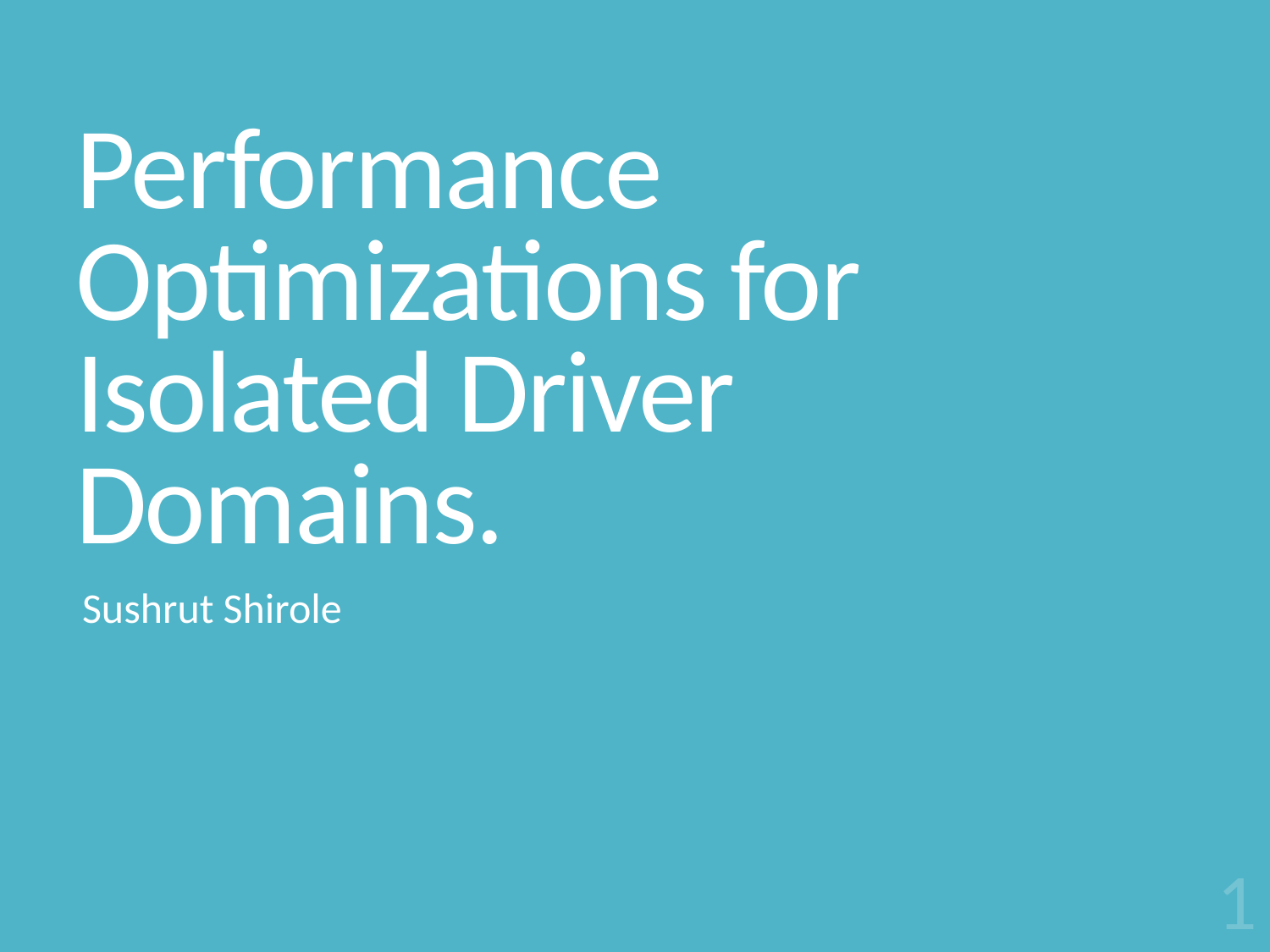

# Performance Optimizations for Isolated Driver Domains.
Sushrut Shirole
1